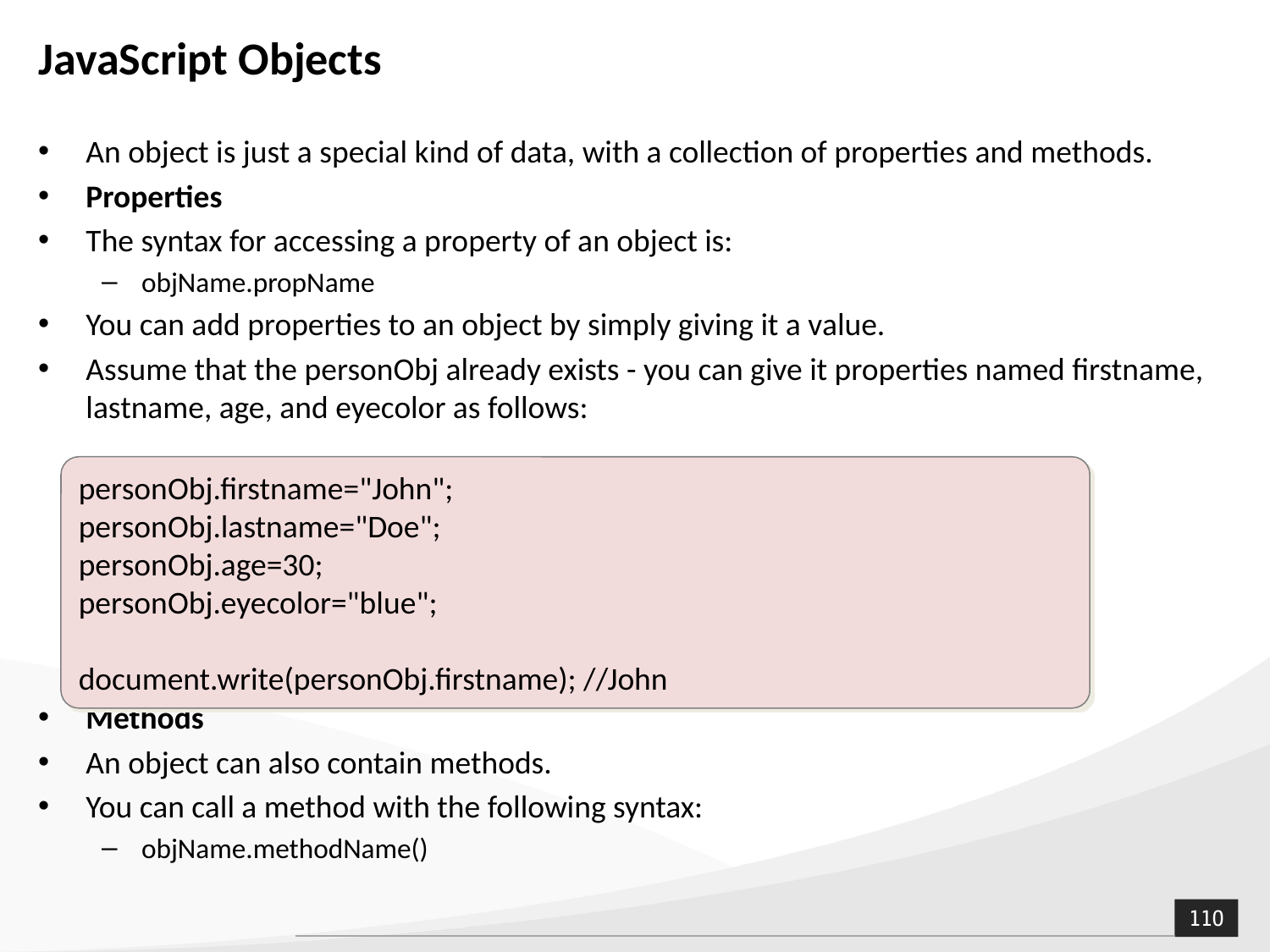

# JavaScript Objects
An object is just a special kind of data, with a collection of properties and methods.
Properties
The syntax for accessing a property of an object is:
objName.propName
You can add properties to an object by simply giving it a value.
Assume that the personObj already exists - you can give it properties named firstname, lastname, age, and eyecolor as follows:

Methods
An object can also contain methods.
You can call a method with the following syntax:
objName.methodName()

personObj.firstname="John";
personObj.lastname="Doe";
personObj.age=30;
personObj.eyecolor="blue";
document.write(personObj.firstname); //John